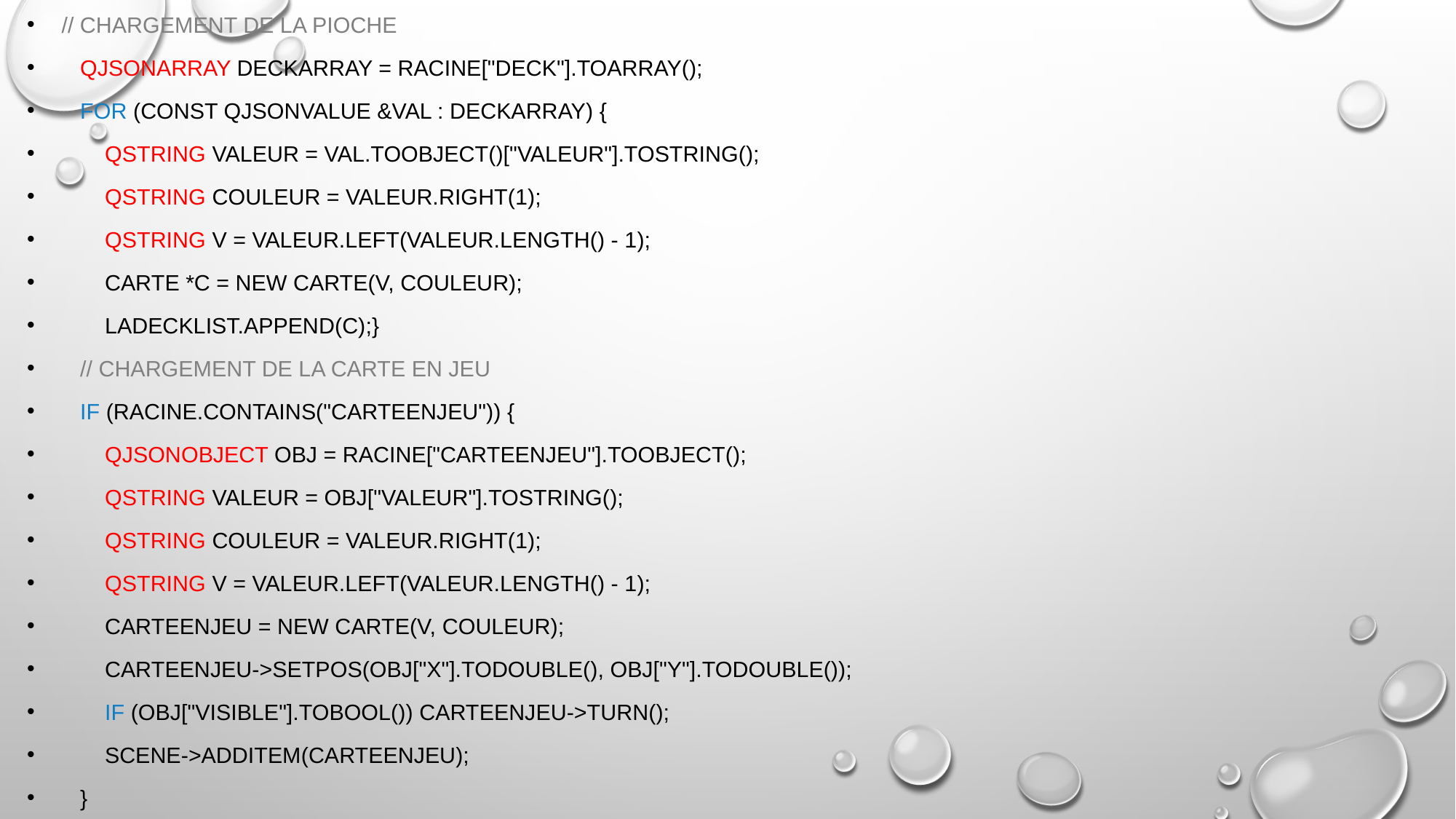

// Chargement de la pioche
    QJsonArray deckArray = racine["deck"].toArray();
    for (const QJsonValue &val : deckArray) {
        QString valeur = val.toObject()["valeur"].toString();
        QString couleur = valeur.right(1);
        QString v = valeur.left(valeur.length() - 1);
        Carte *c = new Carte(v, couleur);
        LaDeckList.append(c);}
    // Chargement de la carte en jeu
    if (racine.contains("carteEnJeu")) {
        QJsonObject obj = racine["carteEnJeu"].toObject();
        QString valeur = obj["valeur"].toString();
        QString couleur = valeur.right(1);
        QString v = valeur.left(valeur.length() - 1);
        carteEnJeu = new Carte(v, couleur);
        carteEnJeu->setPos(obj["x"].toDouble(), obj["y"].toDouble());
        if (obj["visible"].toBool()) carteEnJeu->turn();
        scene->addItem(carteEnJeu);
    }